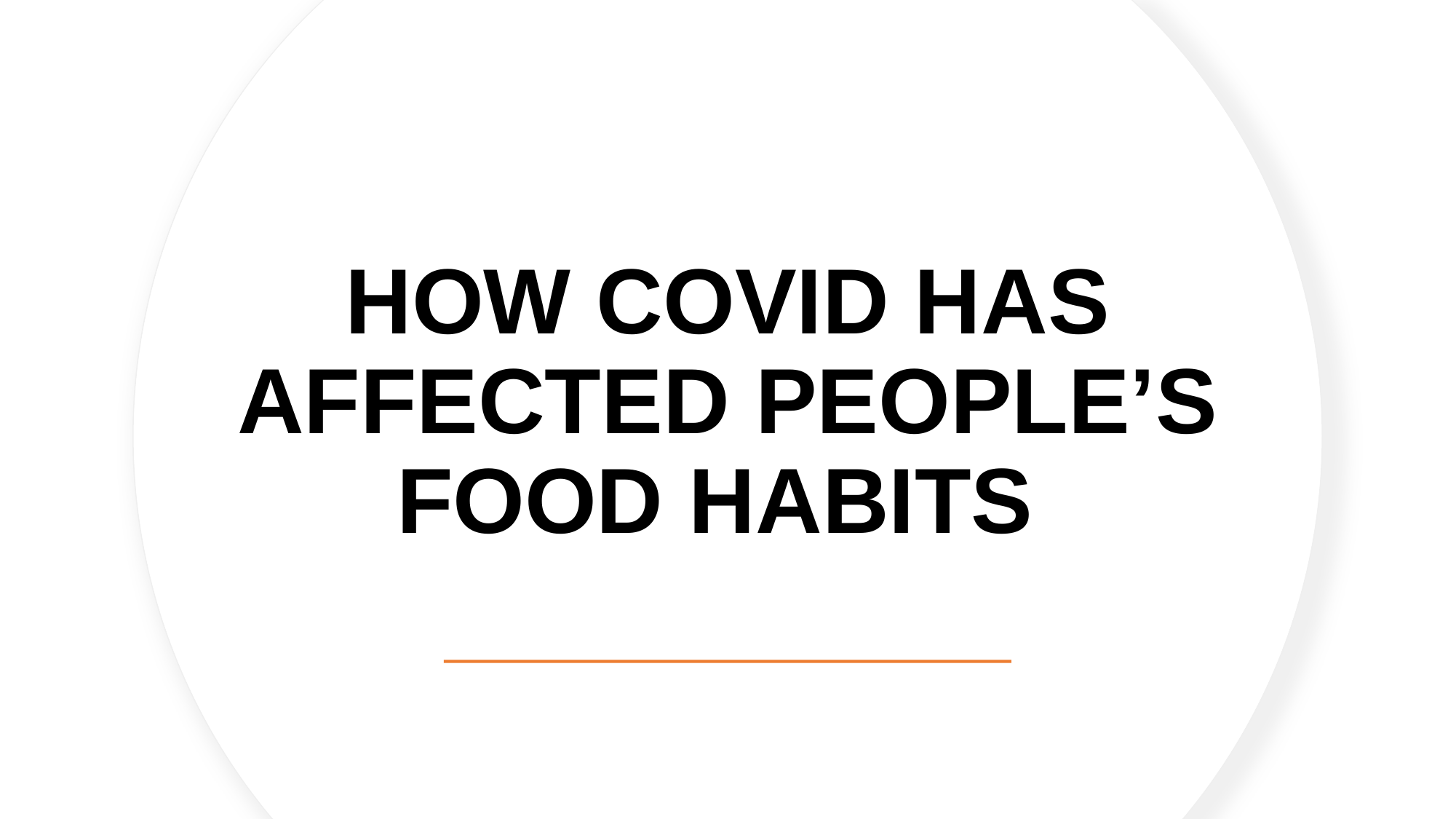

# HOW COVID HAS AFFECTED PEOPLE’S FOOD HABITS